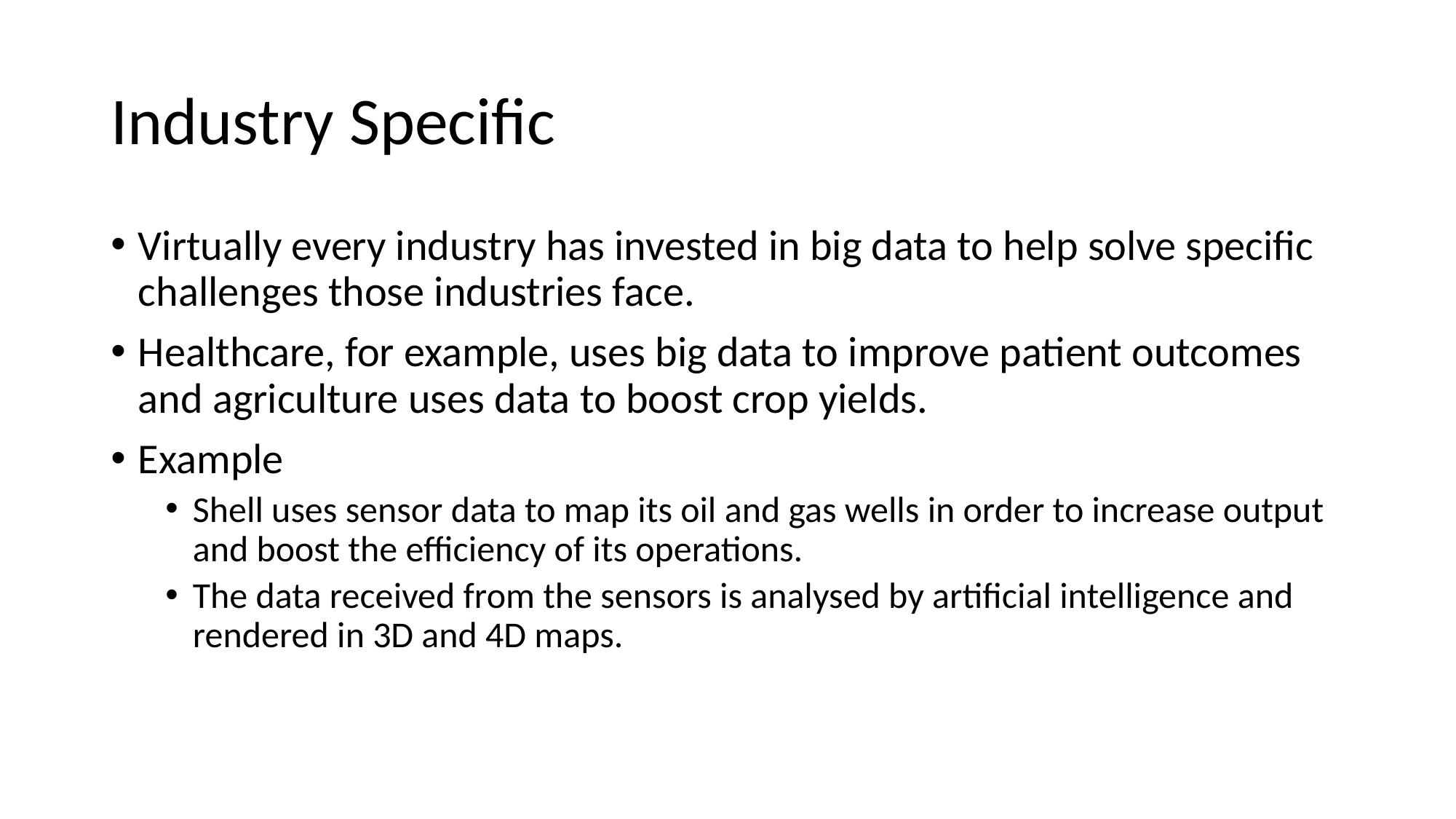

# Industry Specific
Virtually every industry has invested in big data to help solve specific challenges those industries face.
Healthcare, for example, uses big data to improve patient outcomes and agriculture uses data to boost crop yields.
Example
Shell uses sensor data to map its oil and gas wells in order to increase output and boost the efficiency of its operations.
The data received from the sensors is analysed by artificial intelligence and rendered in 3D and 4D maps.